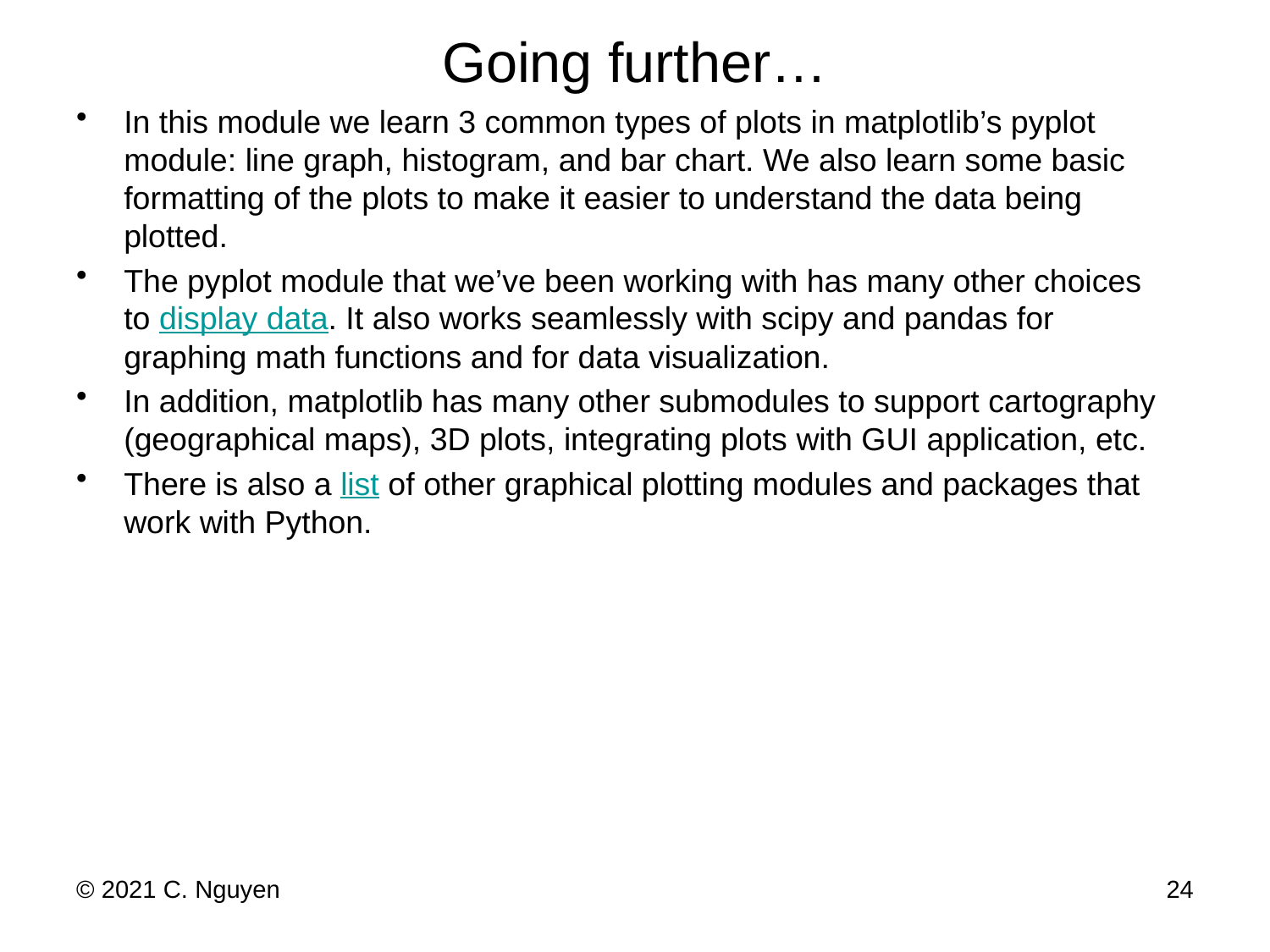

# Going further…
In this module we learn 3 common types of plots in matplotlib’s pyplot module: line graph, histogram, and bar chart. We also learn some basic formatting of the plots to make it easier to understand the data being plotted.
The pyplot module that we’ve been working with has many other choices to display data. It also works seamlessly with scipy and pandas for graphing math functions and for data visualization.
In addition, matplotlib has many other submodules to support cartography (geographical maps), 3D plots, integrating plots with GUI application, etc.
There is also a list of other graphical plotting modules and packages that work with Python.

© 2021 C. Nguyen
24